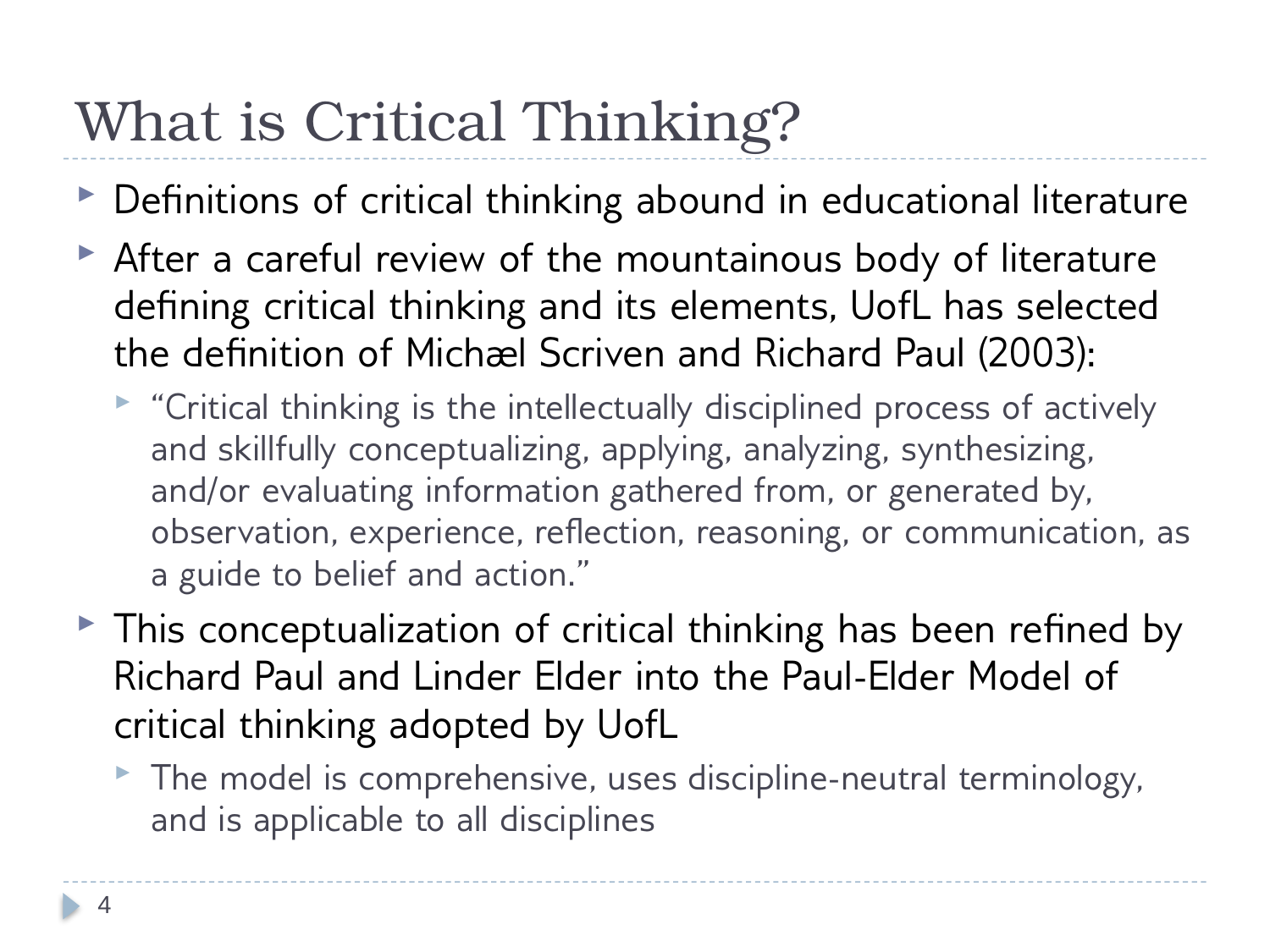

# What is Critical Thinking?
Definitions of critical thinking abound in educational literature
After a careful review of the mountainous body of literature defining critical thinking and its elements, UofL has selected the definition of Michael Scriven and Richard Paul (2003):
“Critical thinking is the intellectually disciplined process of actively and skillfully conceptualizing, applying, analyzing, synthesizing, and/or evaluating information gathered from, or generated by, observation, experience, reflection, reasoning, or communication, as a guide to belief and action.”
This conceptualization of critical thinking has been refined by Richard Paul and Linder Elder into the Paul-Elder Model of critical thinking adopted by UofL
The model is comprehensive, uses discipline-neutral terminology, and is applicable to all disciplines
4